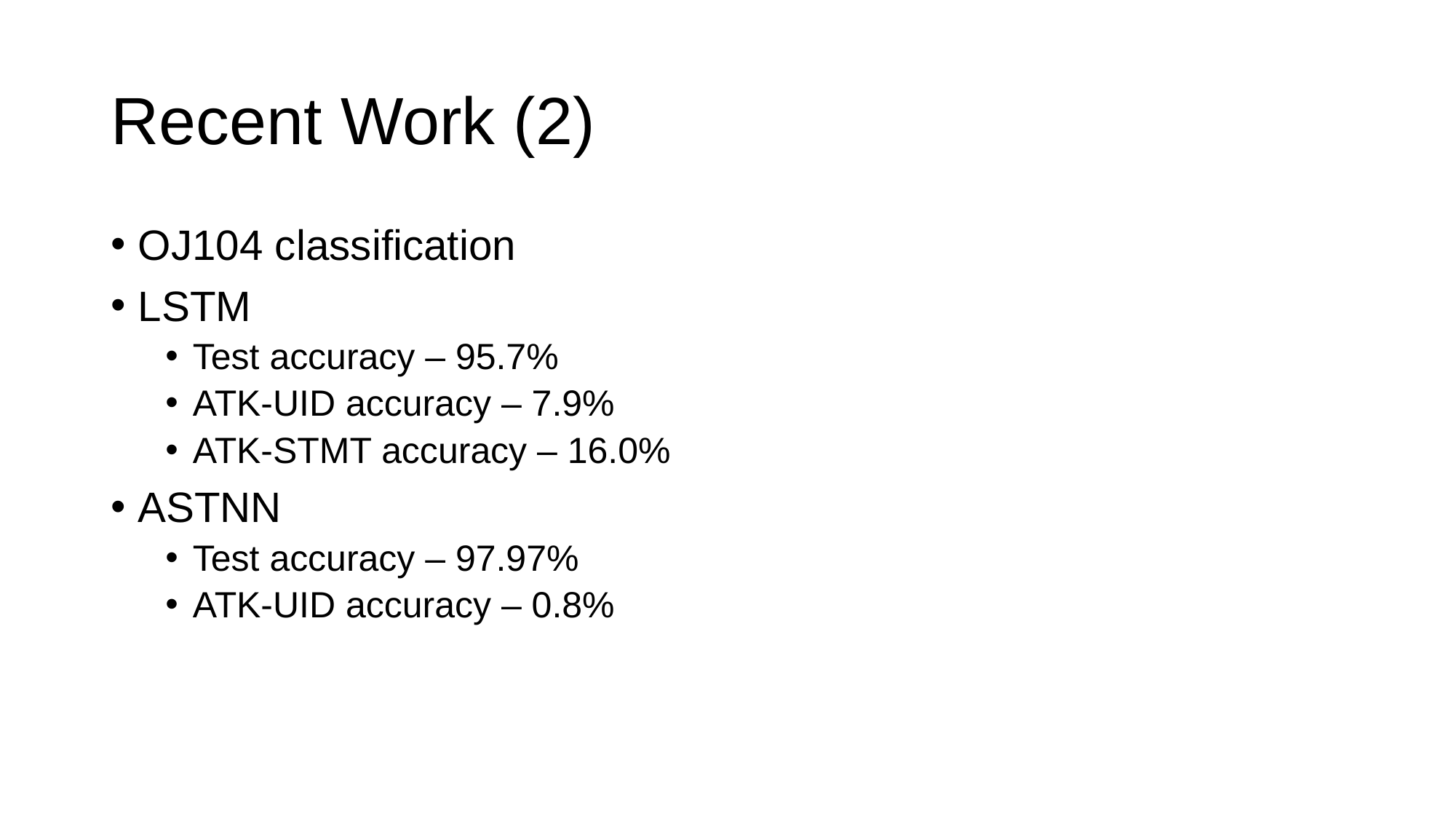

# Recent Work (2)
OJ104 classification
LSTM
Test accuracy – 95.7%
ATK-UID accuracy – 7.9%
ATK-STMT accuracy – 16.0%
ASTNN
Test accuracy – 97.97%
ATK-UID accuracy – 0.8%